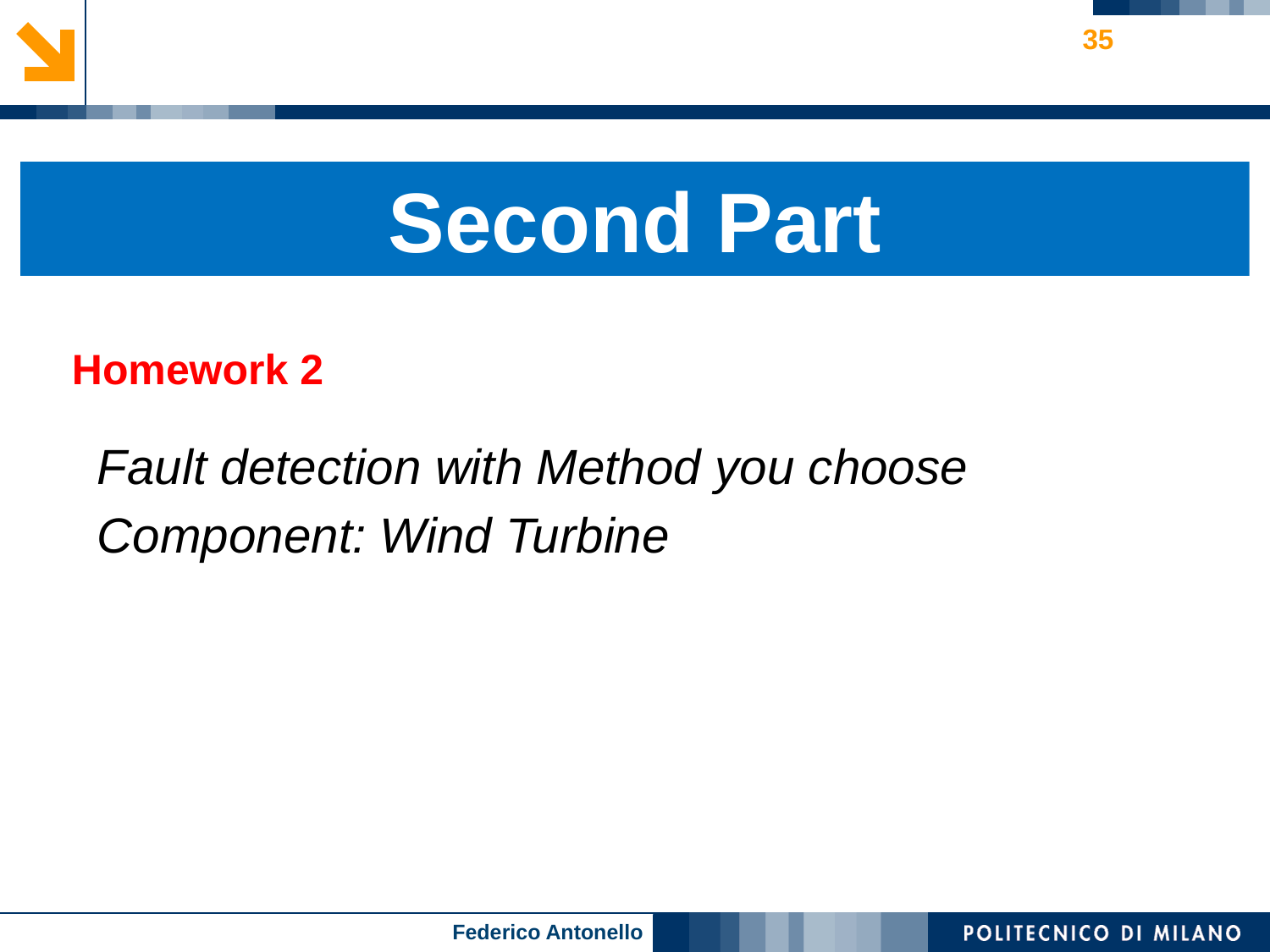

#
35
Second Part
Homework 2
Fault detection with Method you choose
Component: Wind Turbine